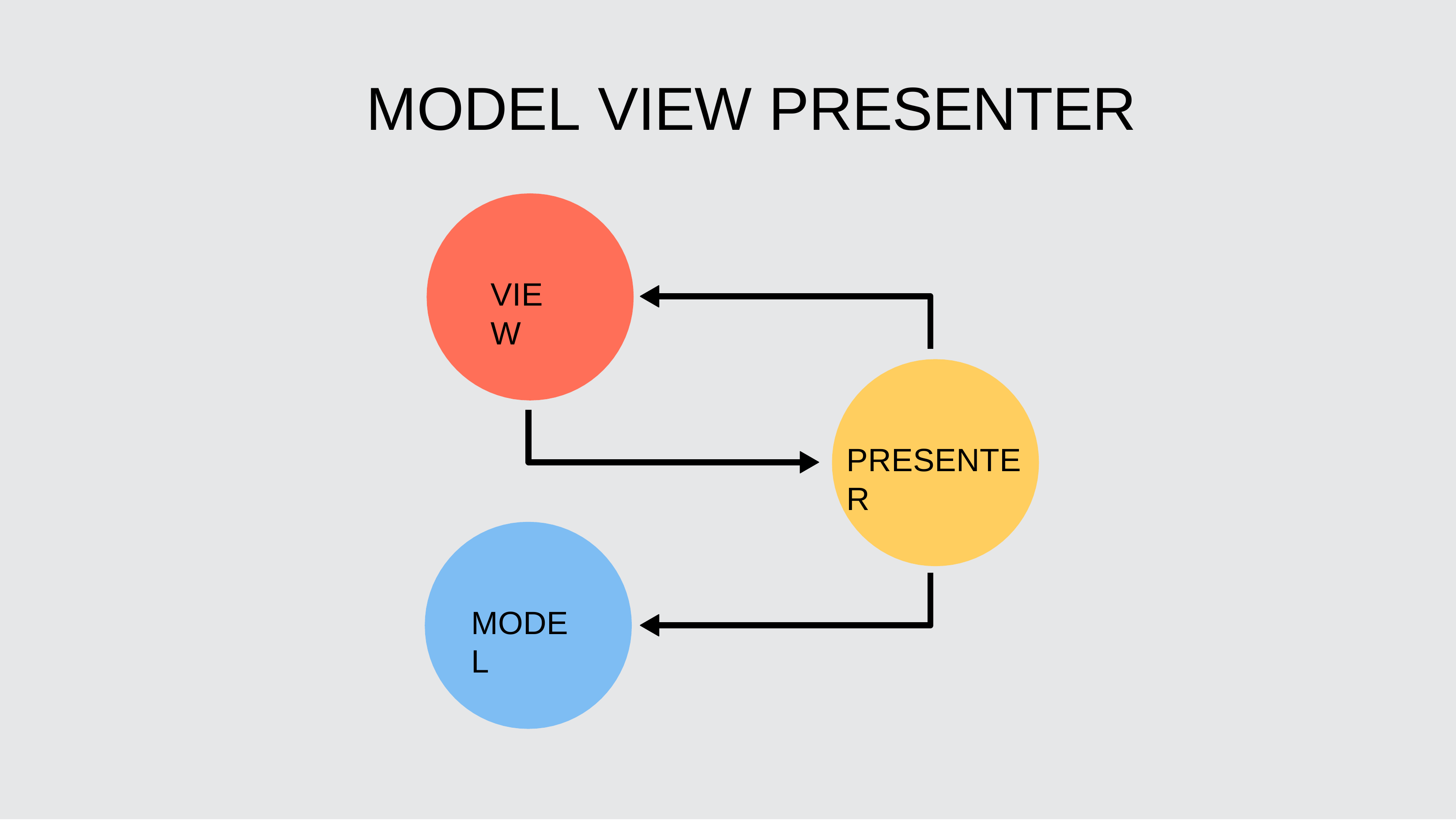

# MODEL VIEW PRESENTER

VIEW

PRESENTER

MODEL